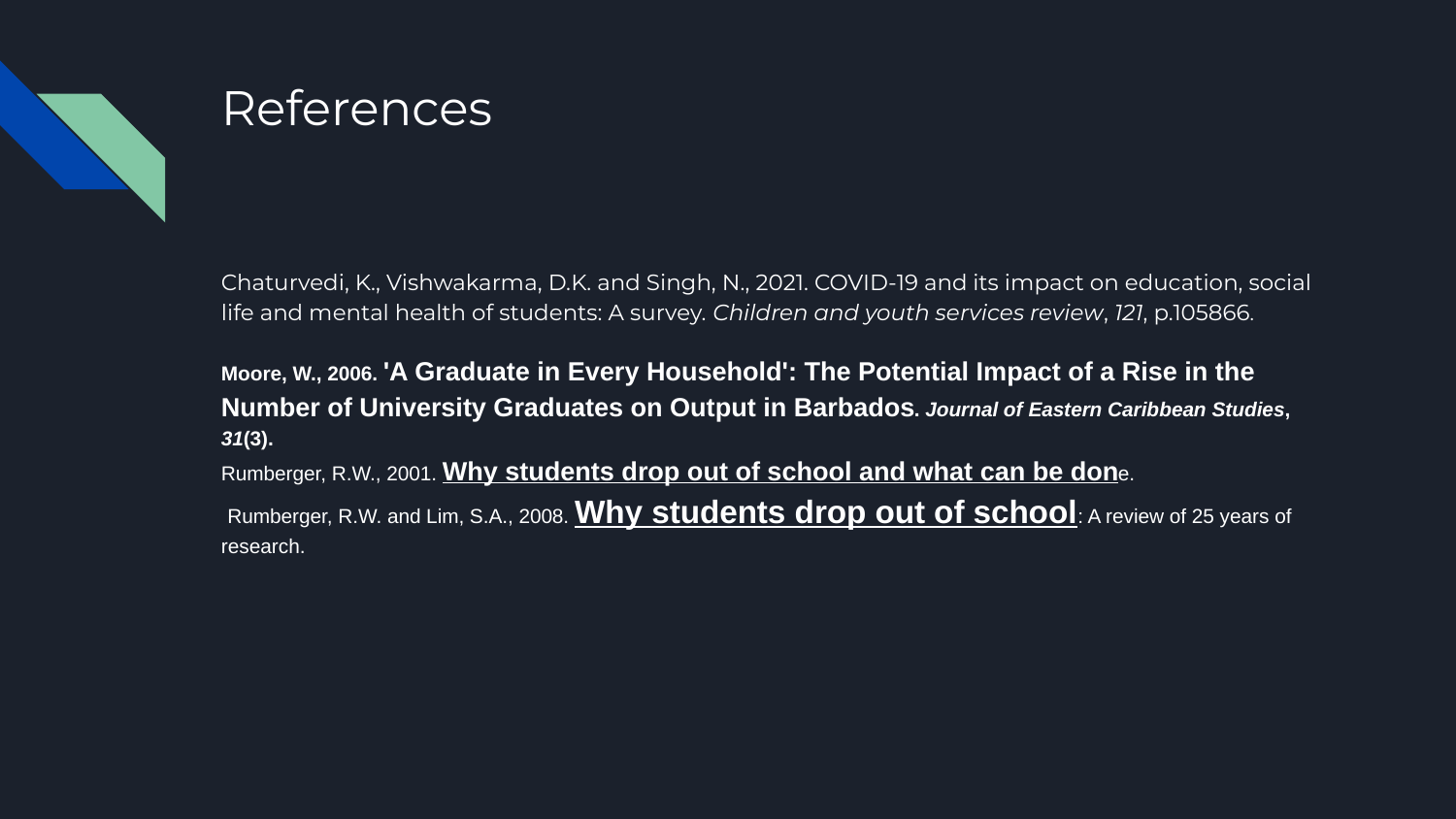

# References
Chaturvedi, K., Vishwakarma, D.K. and Singh, N., 2021. COVID-19 and its impact on education, social life and mental health of students: A survey. Children and youth services review, 121, p.105866.
Moore, W., 2006. 'A Graduate in Every Household': The Potential Impact of a Rise in the Number of University Graduates on Output in Barbados. Journal of Eastern Caribbean Studies, 31(3).
Rumberger, R.W., 2001. Why students drop out of school and what can be done.
 Rumberger, R.W. and Lim, S.A., 2008. Why students drop out of school: A review of 25 years of research.